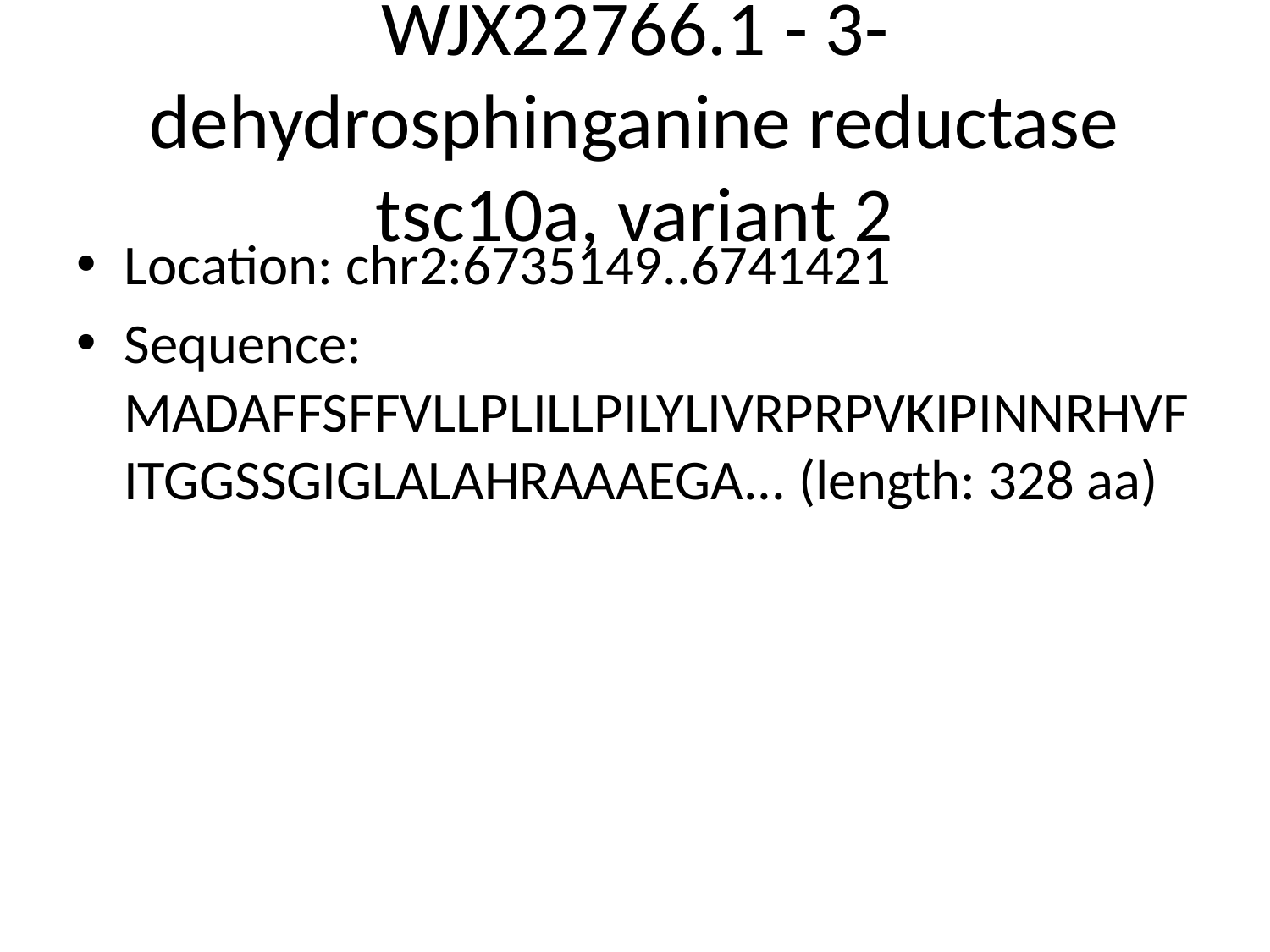

# WJX22766.1 - 3-dehydrosphinganine reductase tsc10a, variant 2
Location: chr2:6735149..6741421
Sequence: MADAFFSFFVLLPLILLPILYLIVRPRPVKIPINNRHVFITGGSSGIGLALAHRAAAEGA... (length: 328 aa)